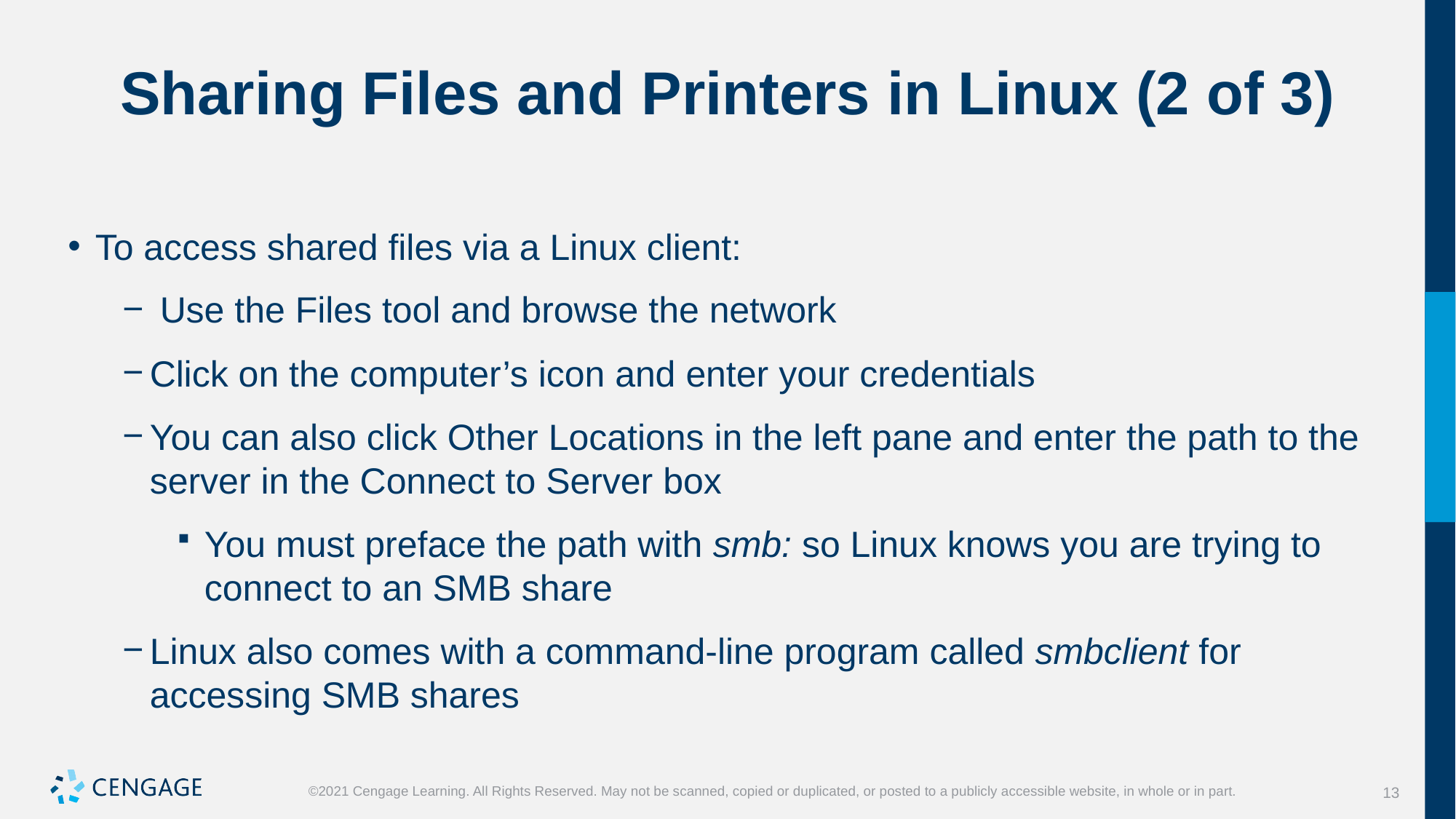

# Sharing Files and Printers in Linux (2 of 3)
To access shared files via a Linux client:
 Use the Files tool and browse the network
Click on the computer’s icon and enter your credentials
You can also click Other Locations in the left pane and enter the path to the server in the Connect to Server box
You must preface the path with smb: so Linux knows you are trying to connect to an SMB share
Linux also comes with a command-line program called smbclient for accessing SMB shares